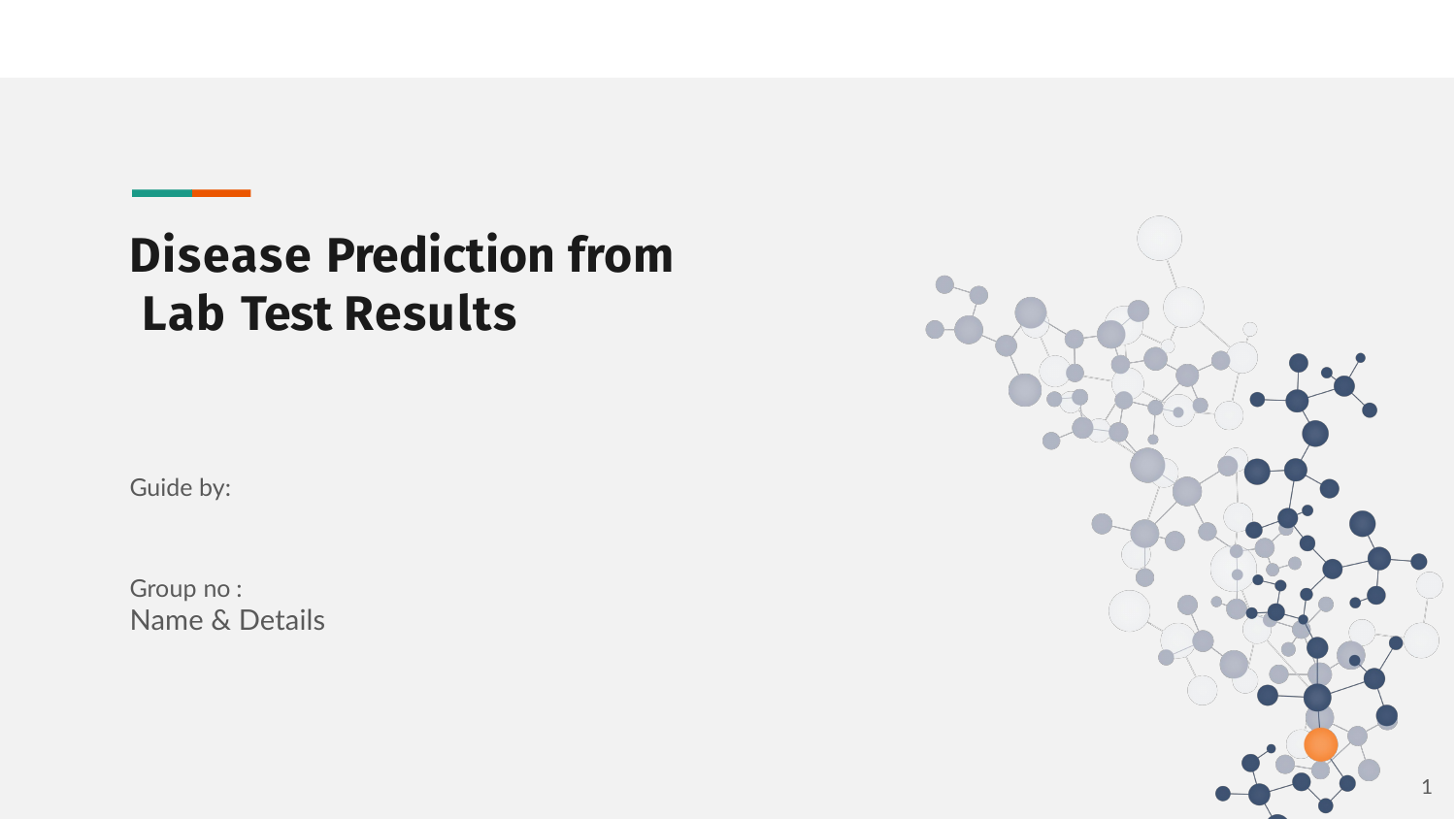

# Disease Prediction from  Lab Test Results
Guide by:

Group no :
Name & Details

1